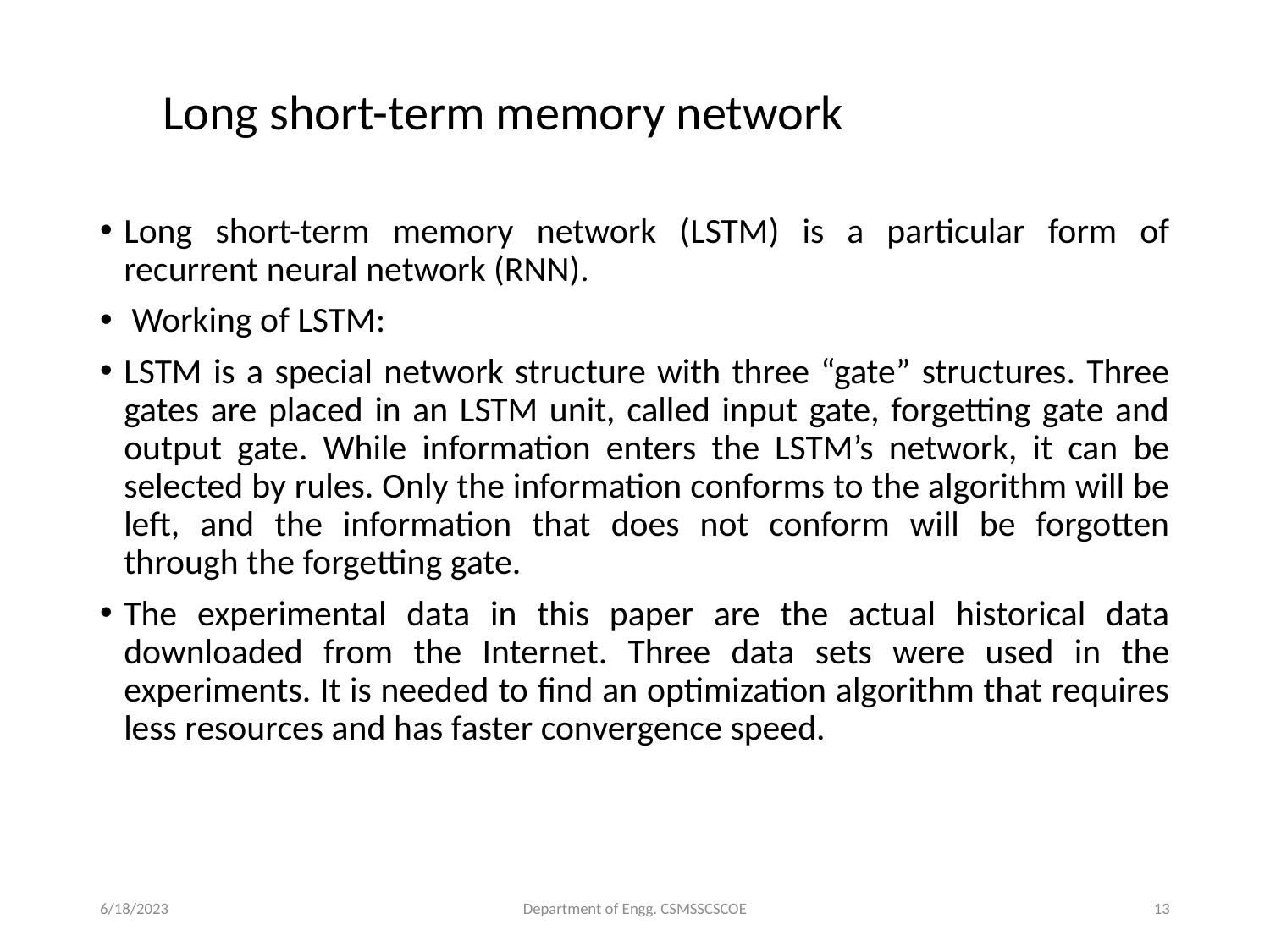

# Long short-term memory network
Long short-term memory network (LSTM) is a particular form of recurrent neural network (RNN).
 Working of LSTM:
LSTM is a special network structure with three “gate” structures. Three gates are placed in an LSTM unit, called input gate, forgetting gate and output gate. While information enters the LSTM’s network, it can be selected by rules. Only the information conforms to the algorithm will be left, and the information that does not conform will be forgotten through the forgetting gate.
The experimental data in this paper are the actual historical data downloaded from the Internet. Three data sets were used in the experiments. It is needed to find an optimization algorithm that requires less resources and has faster convergence speed.

6/18/2023
Department of Engg. CSMSSCSCOE
13